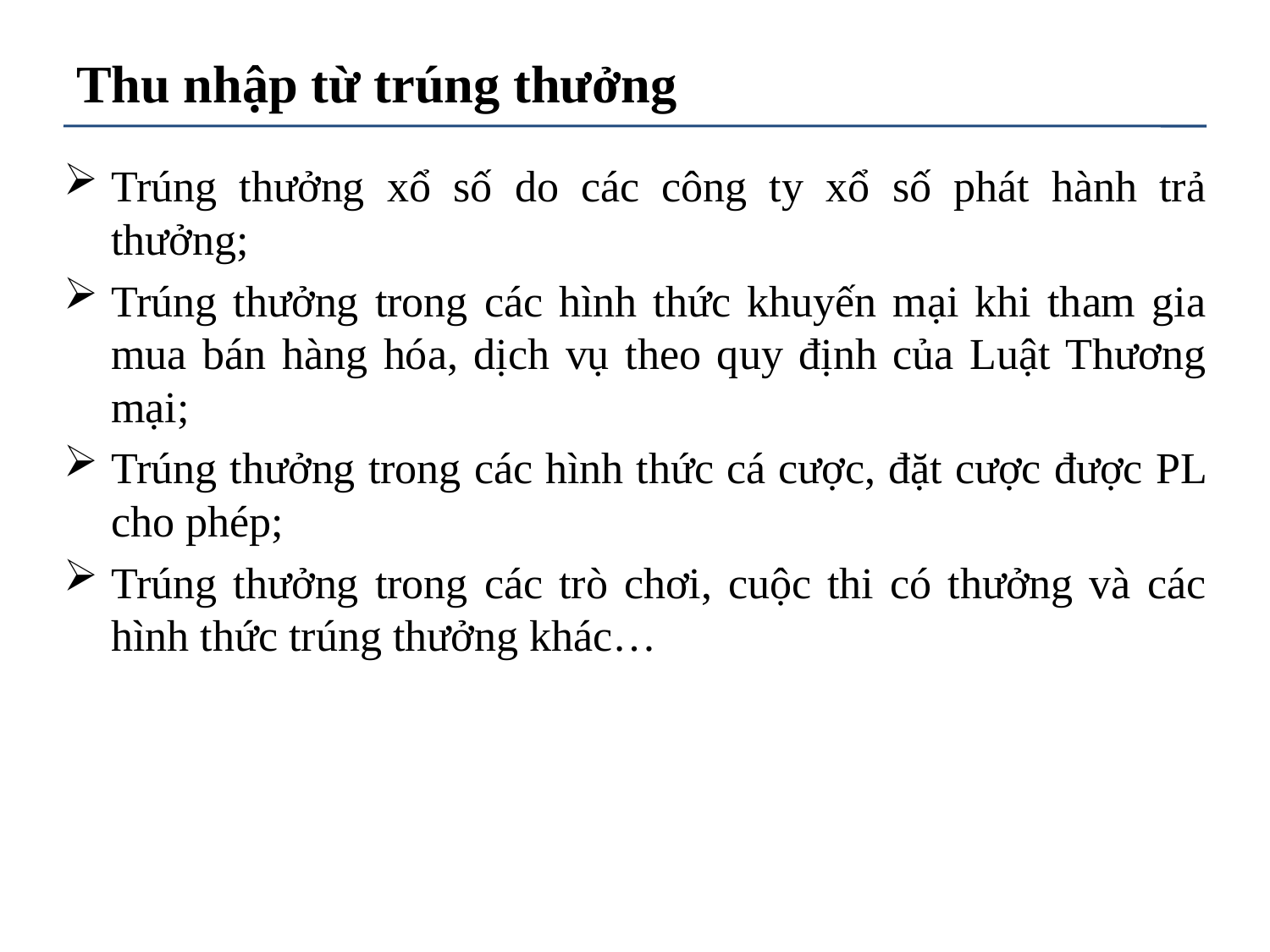

# Thu nhập từ trúng thưởng
Trúng thưởng xổ số do các công ty xổ số phát hành trả thưởng;
Trúng thưởng trong các hình thức khuyến mại khi tham gia mua bán hàng hóa, dịch vụ theo quy định của Luật Thương mại;
Trúng thưởng trong các hình thức cá cược, đặt cược được PL cho phép;
Trúng thưởng trong các trò chơi, cuộc thi có thưởng và các hình thức trúng thưởng khác…